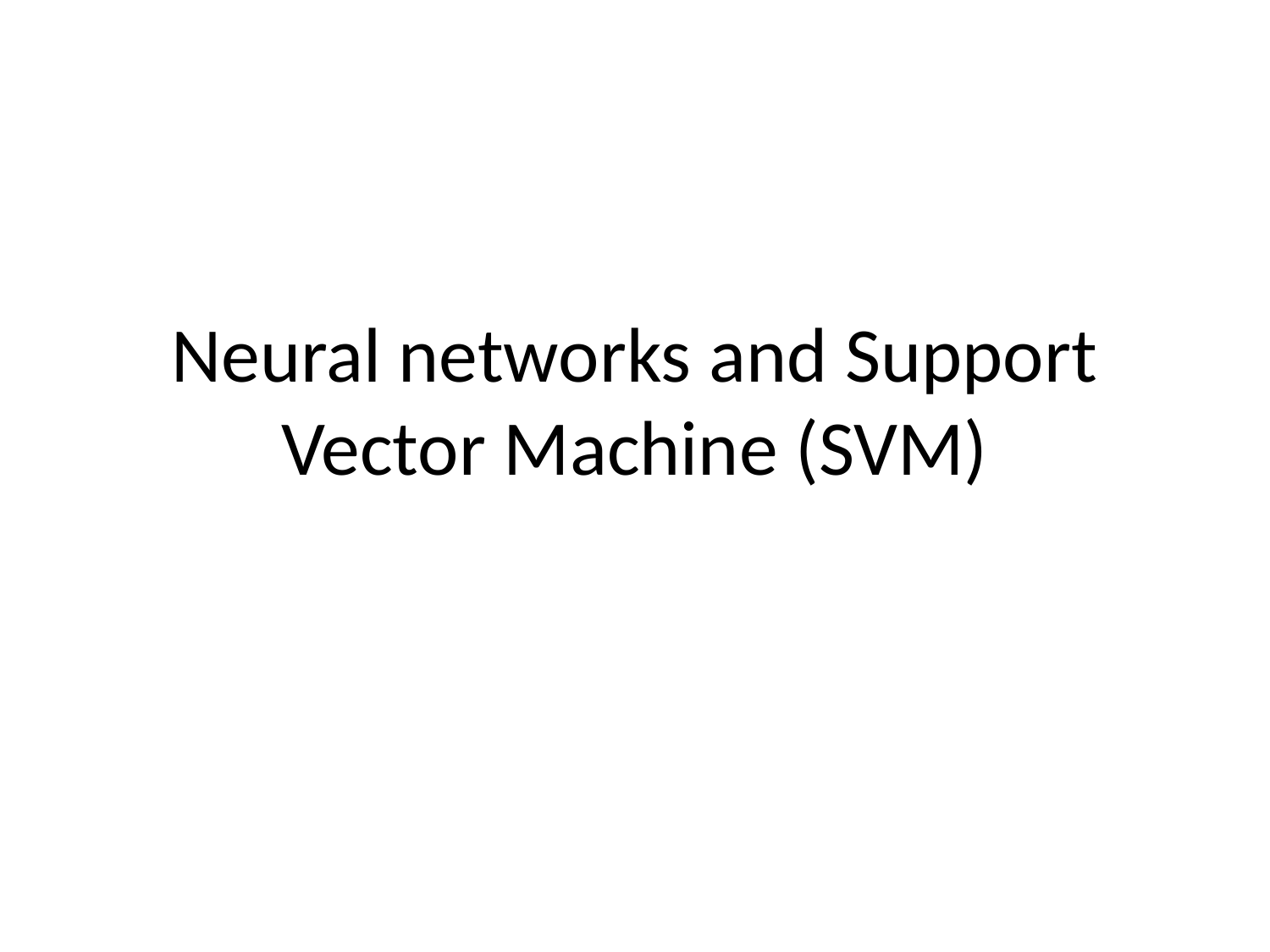

# Neural networks and Support Vector Machine (SVM)